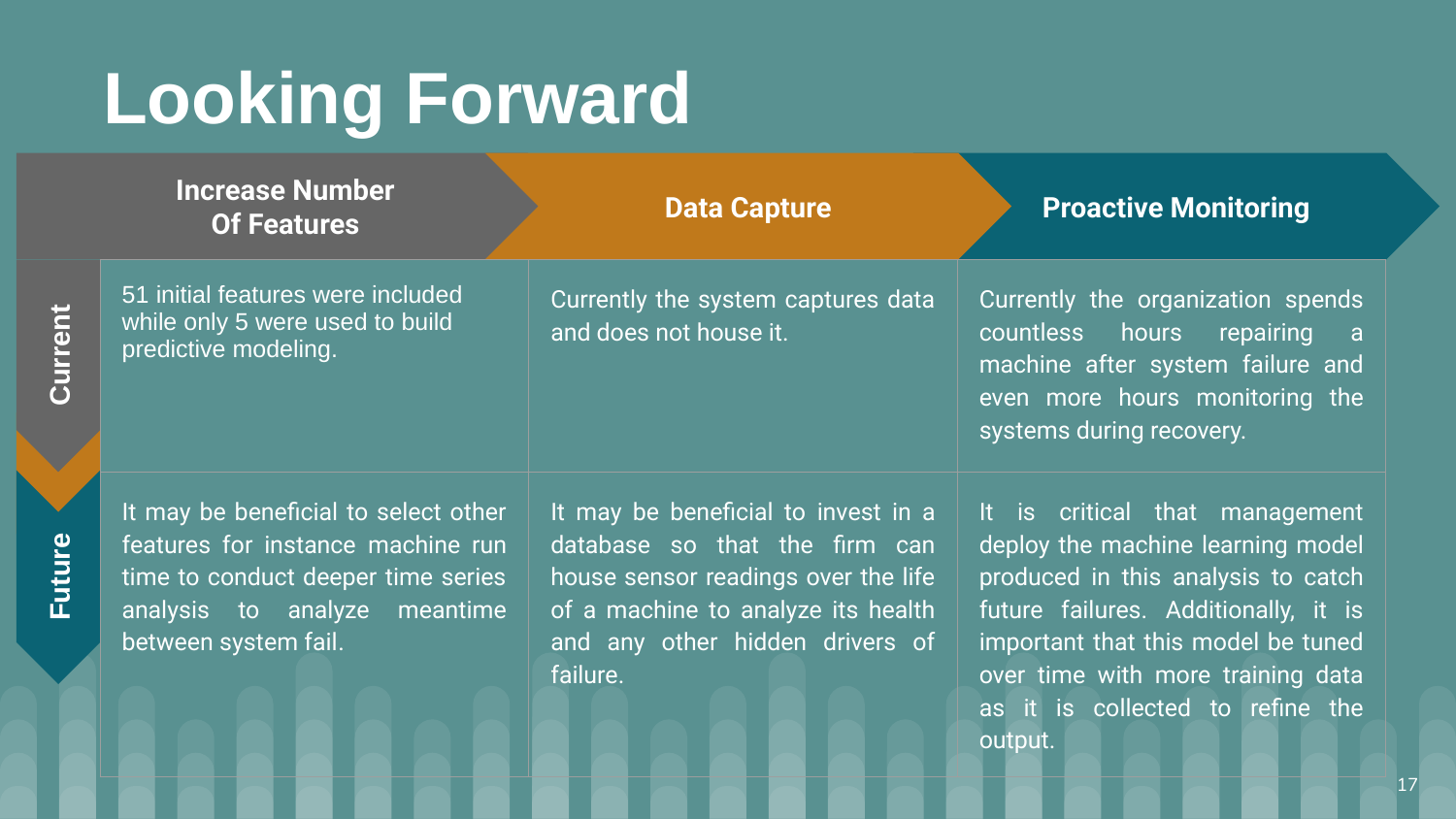

Looking Forward
Data Capture
Proactive Monitoring
Increase Number
Of Features
| 51 initial features were included while only 5 were used to build predictive modeling. | Currently the system captures data and does not house it. | Currently the organization spends countless hours repairing a machine after system failure and even more hours monitoring the systems during recovery. |
| --- | --- | --- |
| It may be beneficial to select other features for instance machine run time to conduct deeper time series analysis to analyze meantime between system fail. | It may be beneficial to invest in a database so that the firm can house sensor readings over the life of a machine to analyze its health and any other hidden drivers of failure. | It is critical that management deploy the machine learning model produced in this analysis to catch future failures. Additionally, it is important that this model be tuned over time with more training data as it is collected to refine the output. |
Current

Future
17